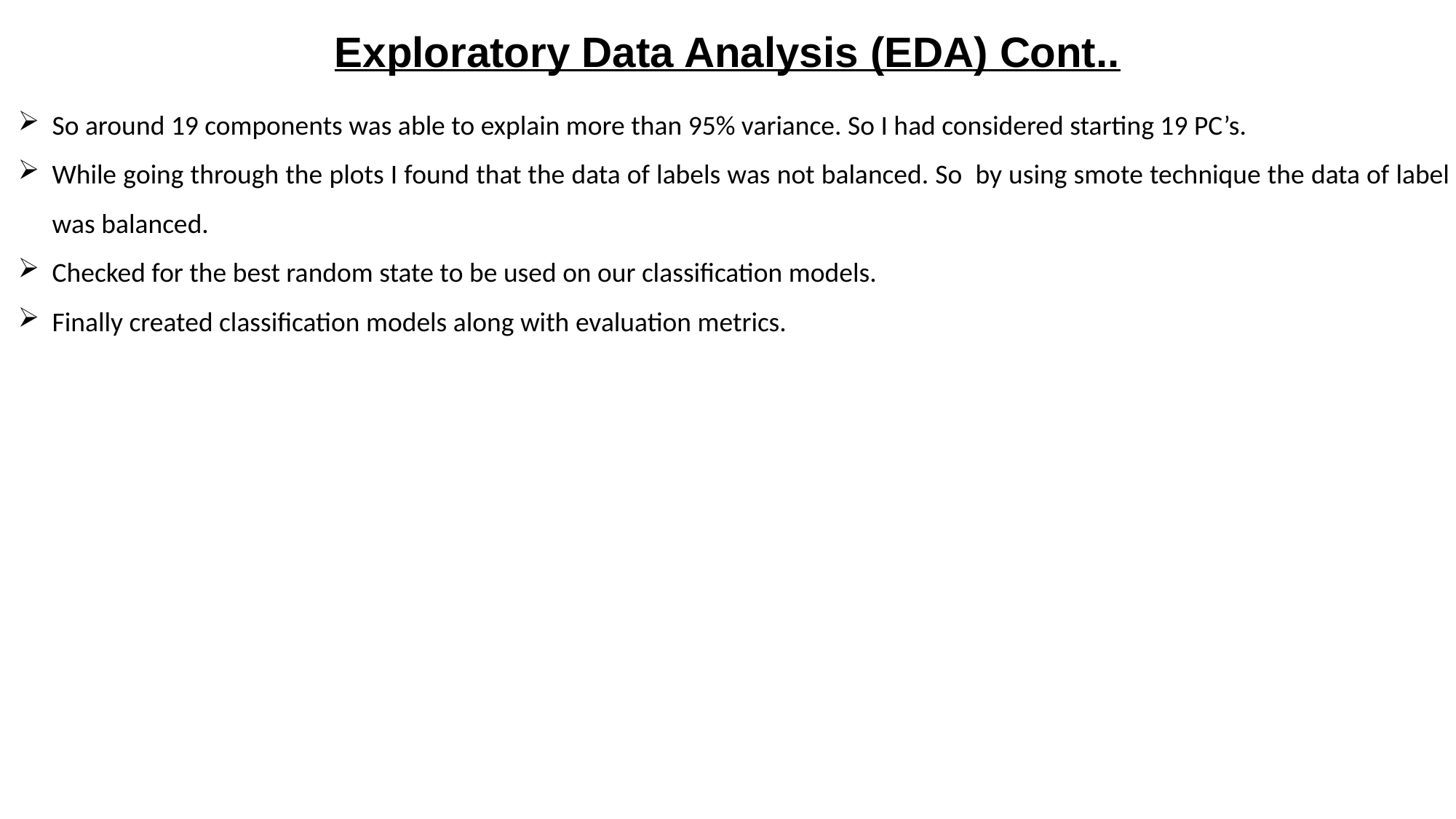

Exploratory Data Analysis (EDA) Cont..

So around 19 components was able to explain more than 95% variance. So I had considered starting 19 PC’s.
While going through the plots I found that the data of labels was not balanced. So  by using smote technique the data of label was balanced.
Checked for the best random state to be used on our classification models.
Finally created classification models along with evaluation metrics.